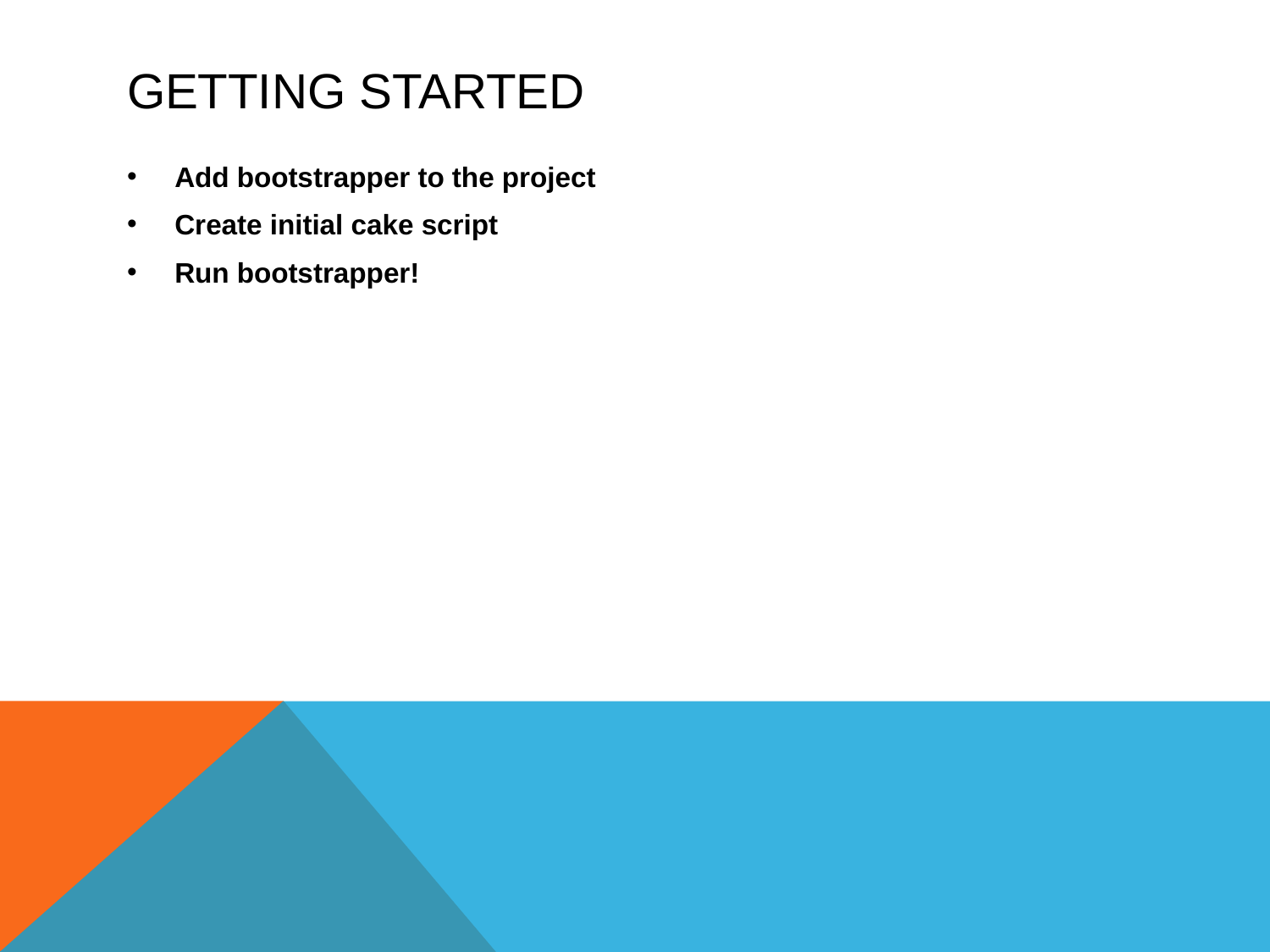

# Getting Started
Add bootstrapper to the project
Create initial cake script
Run bootstrapper!